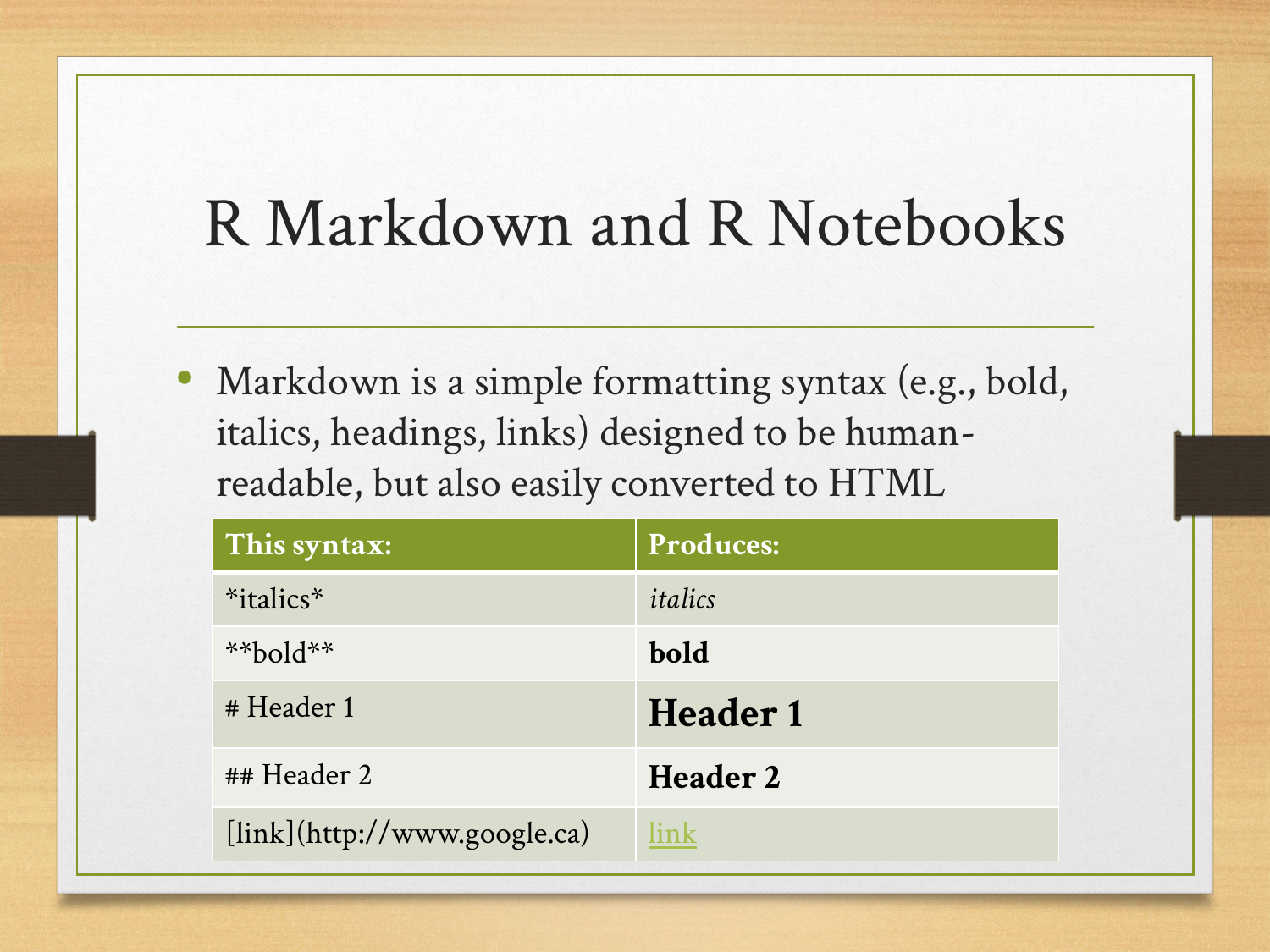

# R Markdown and R Notebooks
Markdown is a simple formatting syntax (e.g., bold, italics, headings, links) designed to be human-readable, but also easily converted to HTML
| This syntax: | Produces: |
| --- | --- |
| \*italics\* | italics |
| \*\*bold\*\* | bold |
| # Header 1 | Header 1 |
| ## Header 2 | Header 2 |
| [link](http://www.google.ca) | link |